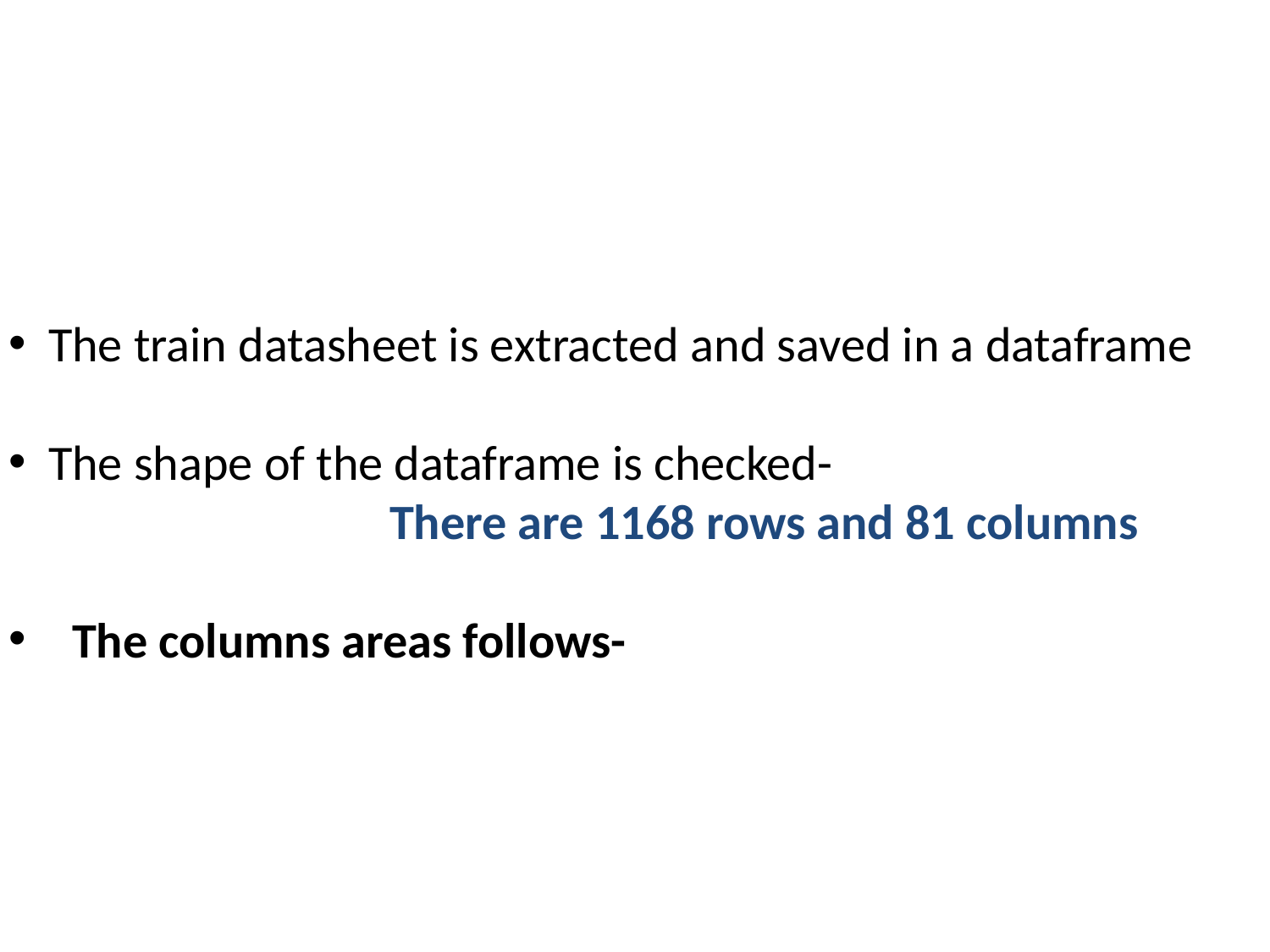

The train datasheet is extracted and saved in a dataframe

The shape of the dataframe is checked-
			There are 1168 rows and 81 columns

The columns areas follows-